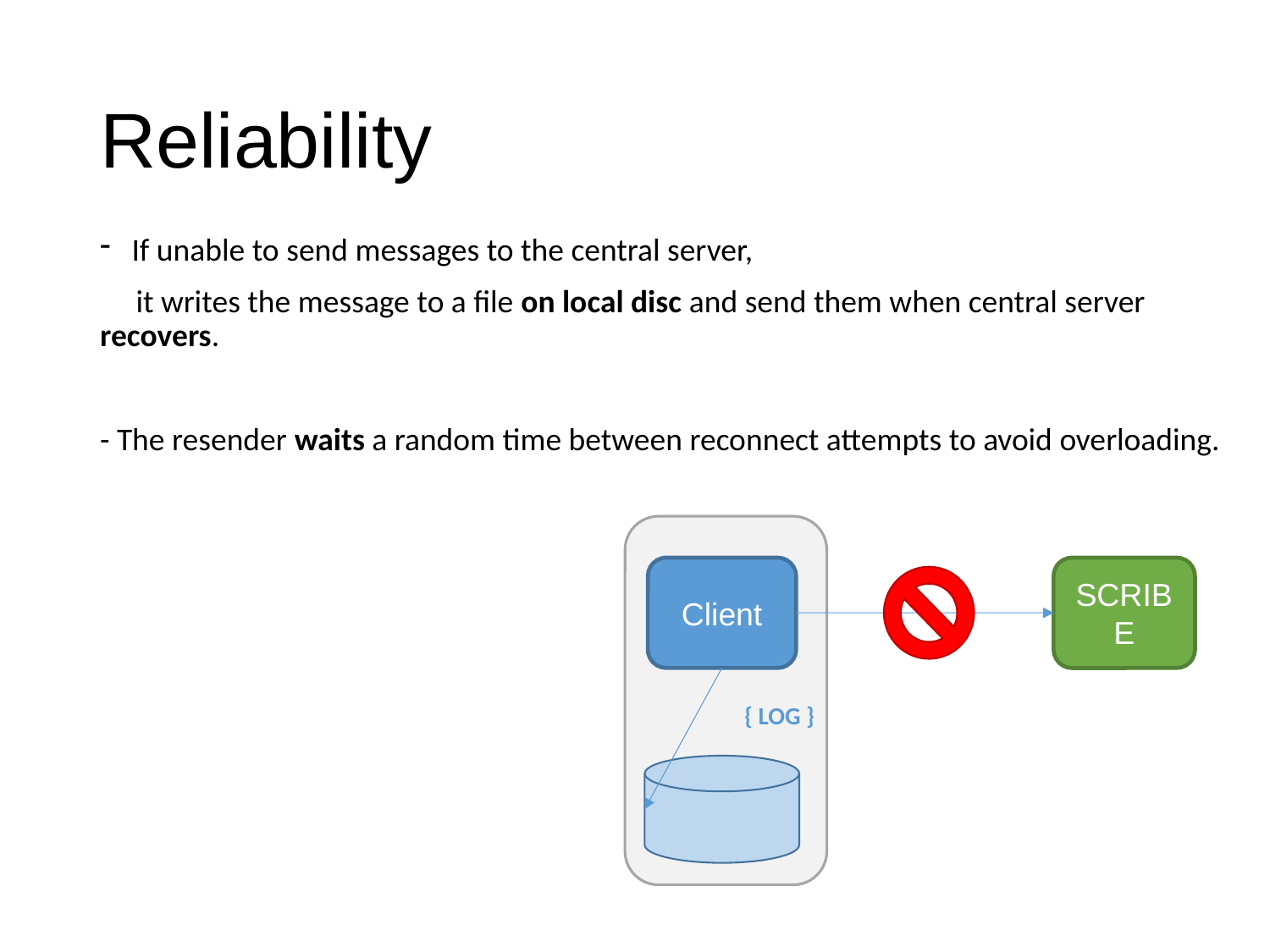

# Reliability
If unable to send messages to the central server,
     it writes the message to a file on local disc and send them when central server recovers.

- The resender waits a random time between reconnect attempts to avoid overloading.

SCRIBE
Client

{ LOG }